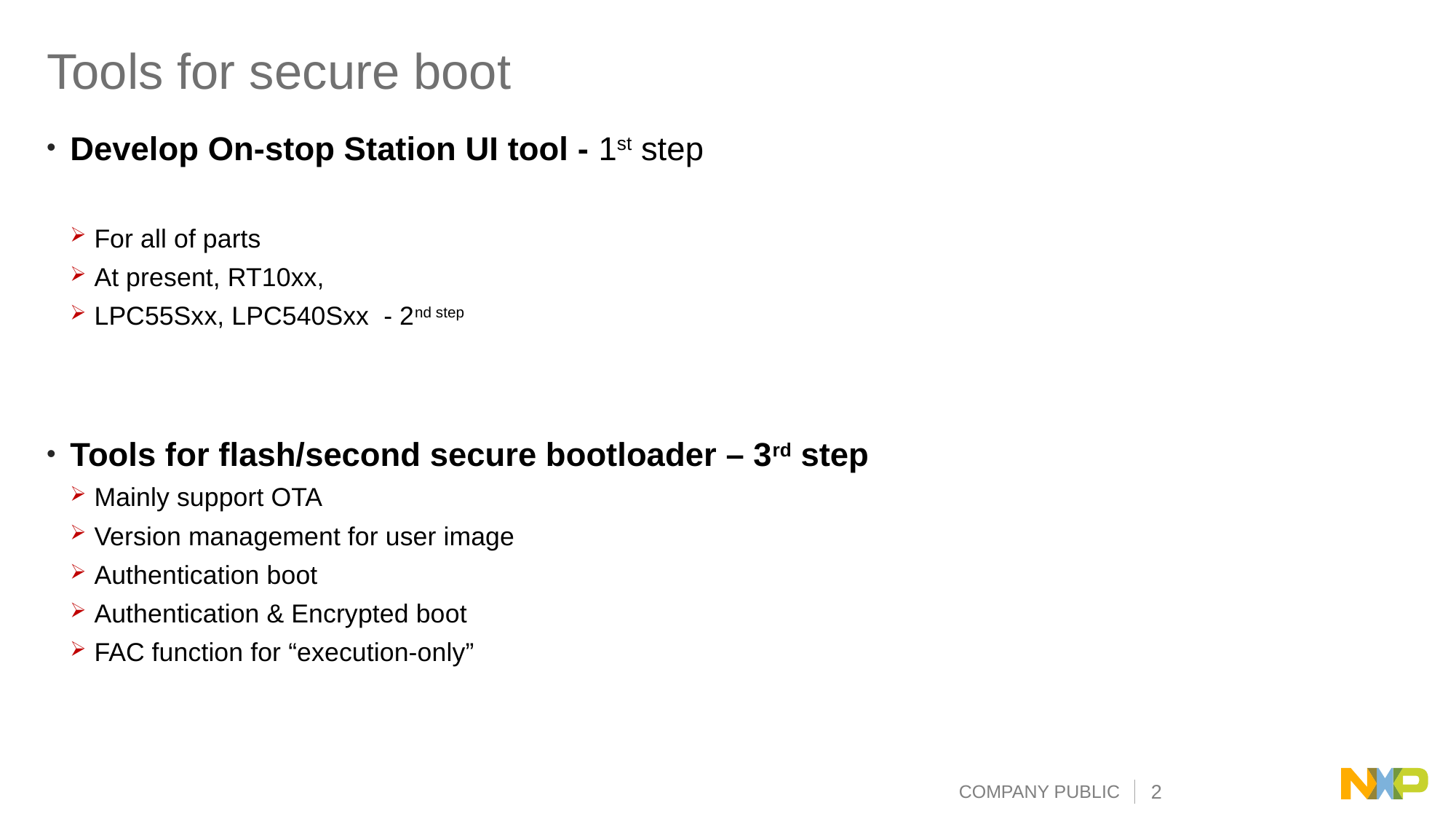

# Tools for secure boot
Develop On-stop Station UI tool - 1st step

 For all of parts
 At present, RT10xx,
 LPC55Sxx, LPC540Sxx  - 2nd step

Tools for flash/second secure bootloader – 3rd step
 Mainly support OTA
 Version management for user image
 Authentication boot
 Authentication & Encrypted boot
 FAC function for “execution-only”